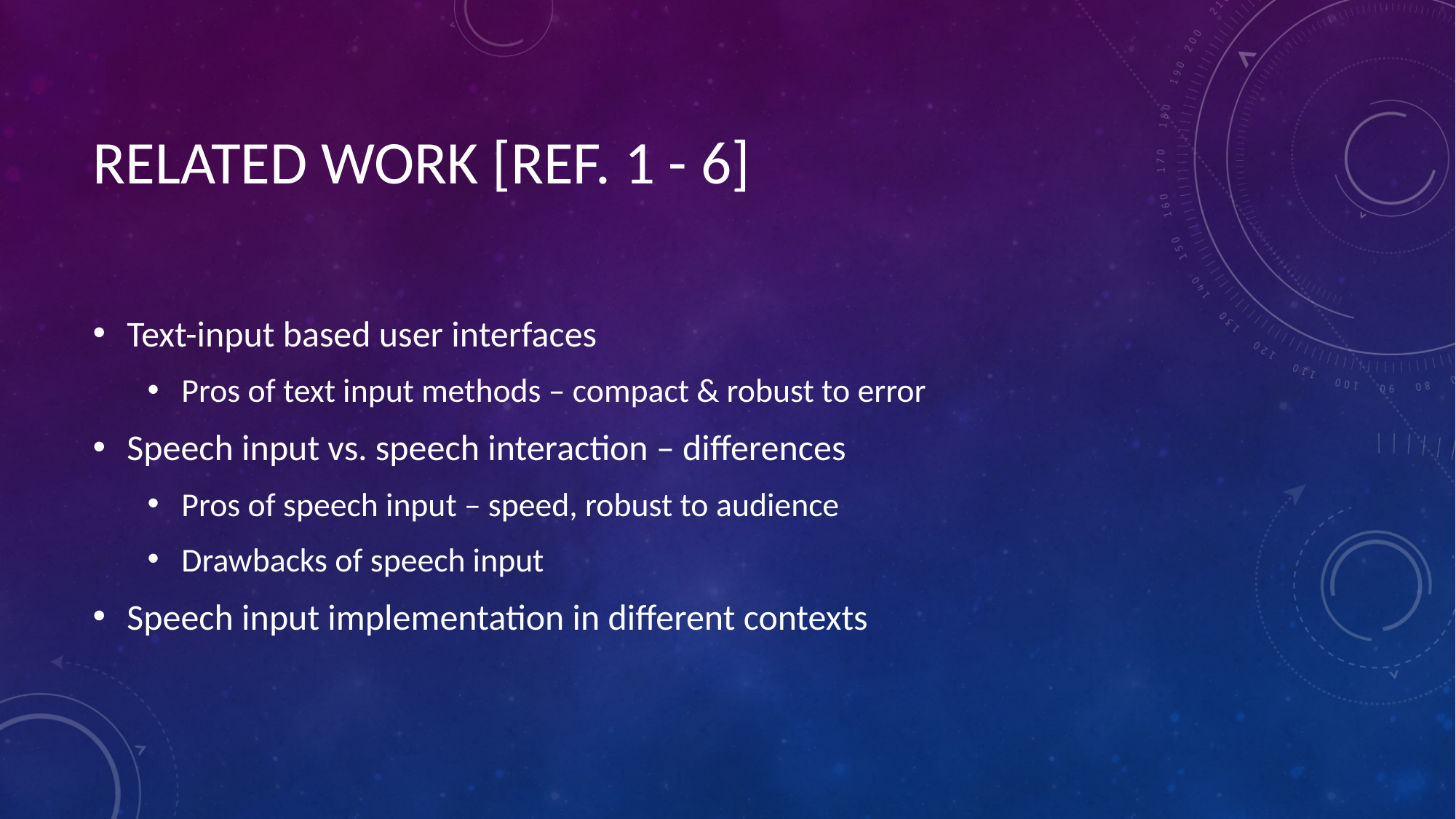

# Related work [Ref. 1 - 6]
Text-input based user interfaces
Pros of text input methods – compact & robust to error
Speech input vs. speech interaction – differences
Pros of speech input – speed, robust to audience
Drawbacks of speech input
Speech input implementation in different contexts